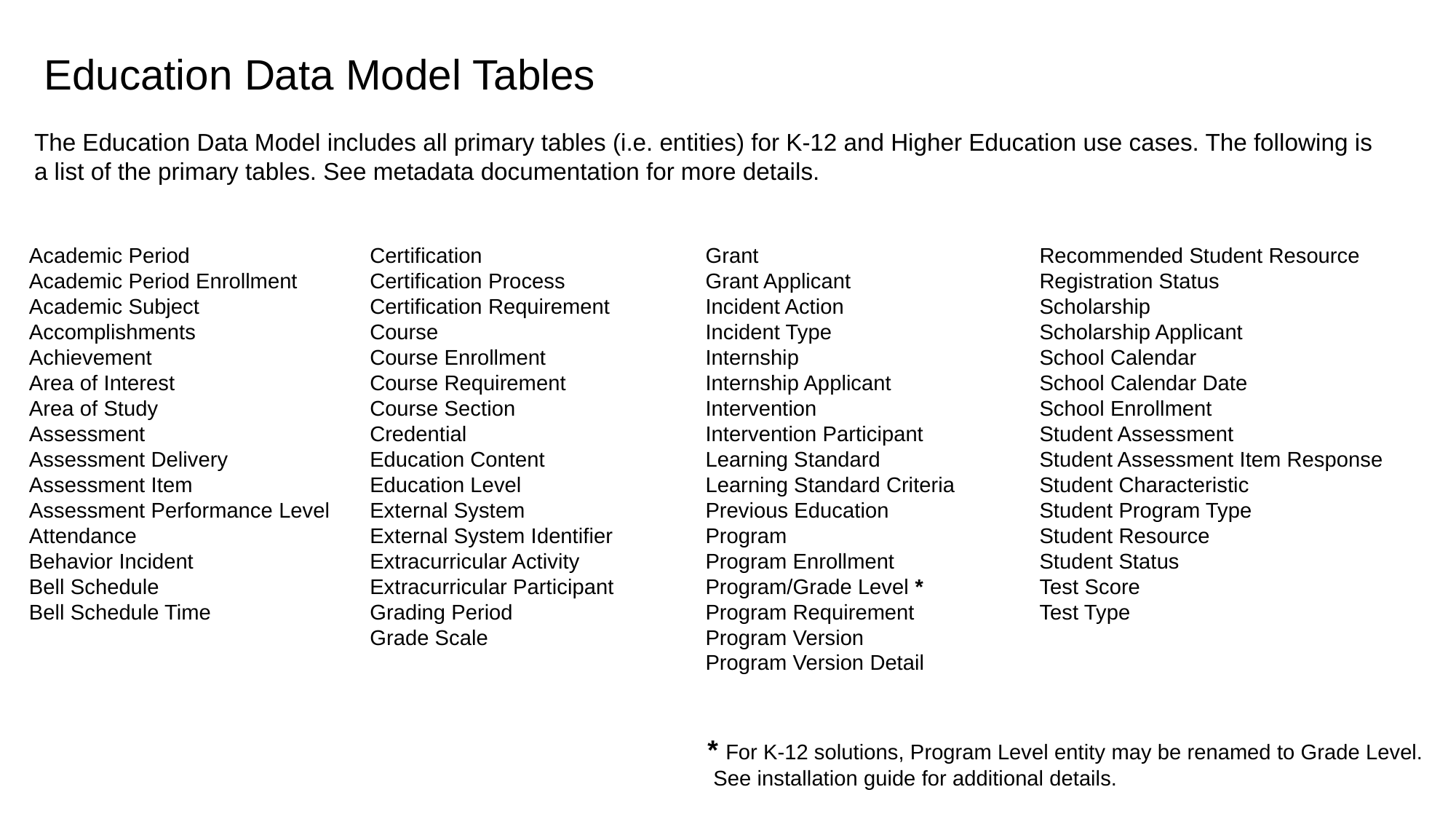

Education Data Model Tables
The Education Data Model includes all primary tables (i.e. entities) for K-12 and Higher Education use cases. The following is a list of the primary tables. See metadata documentation for more details.

Grant
Grant Applicant
Incident Action
Incident Type
Internship
Internship Applicant
Intervention
Intervention Participant
Learning Standard
Learning Standard Criteria
Previous Education
Program
Program Enrollment
Program/Grade Level *
Program Requirement
Program Version
Program Version Detail

Recommended Student Resource
Registration Status
Scholarship
Scholarship Applicant
School Calendar
School Calendar Date
School Enrollment
Student Assessment
Student Assessment Item Response
Student Characteristic
Student Program Type
Student Resource
Student Status
Test Score
Test Type

Academic Period
Academic Period Enrollment
Academic Subject
Accomplishments
Achievement
Area of Interest
Area of Study
Assessment
Assessment Delivery
Assessment Item
Assessment Performance Level
Attendance
Behavior Incident
Bell Schedule
Bell Schedule Time

Certification
Certification Process
Certification Requirement
Course
Course Enrollment
Course Requirement
Course Section
Credential
Education Content
Education Level
External System
External System Identifier
Extracurricular Activity
Extracurricular Participant
Grading Period
Grade Scale
* For K-12 solutions, Program Level entity may be renamed to Grade Level.  See installation guide for additional details.